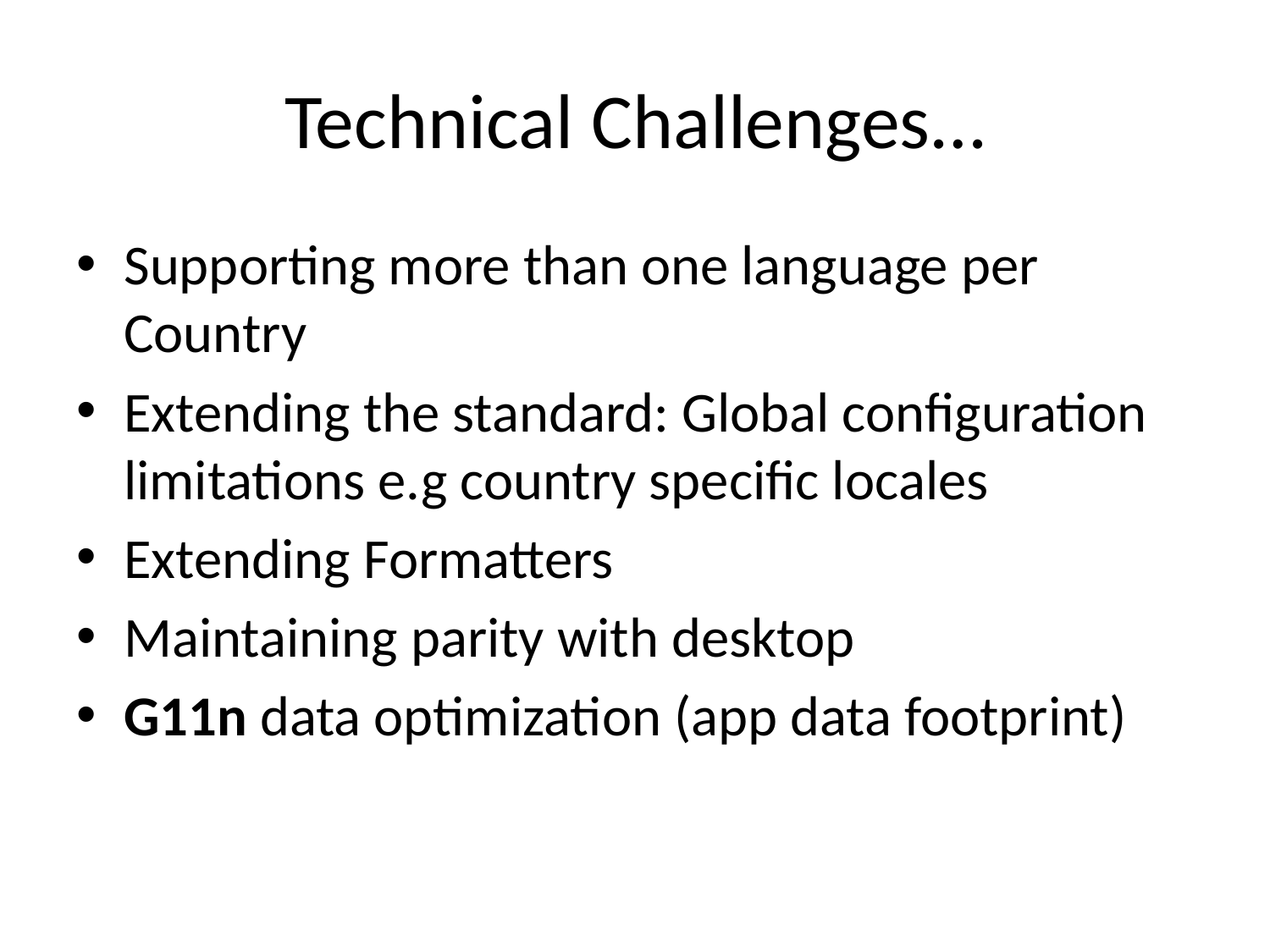

# Technical Challenges…
Supporting more than one language per Country
Extending the standard: Global configuration limitations e.g country specific locales
Extending Formatters
Maintaining parity with desktop
G11n data optimization (app data footprint)